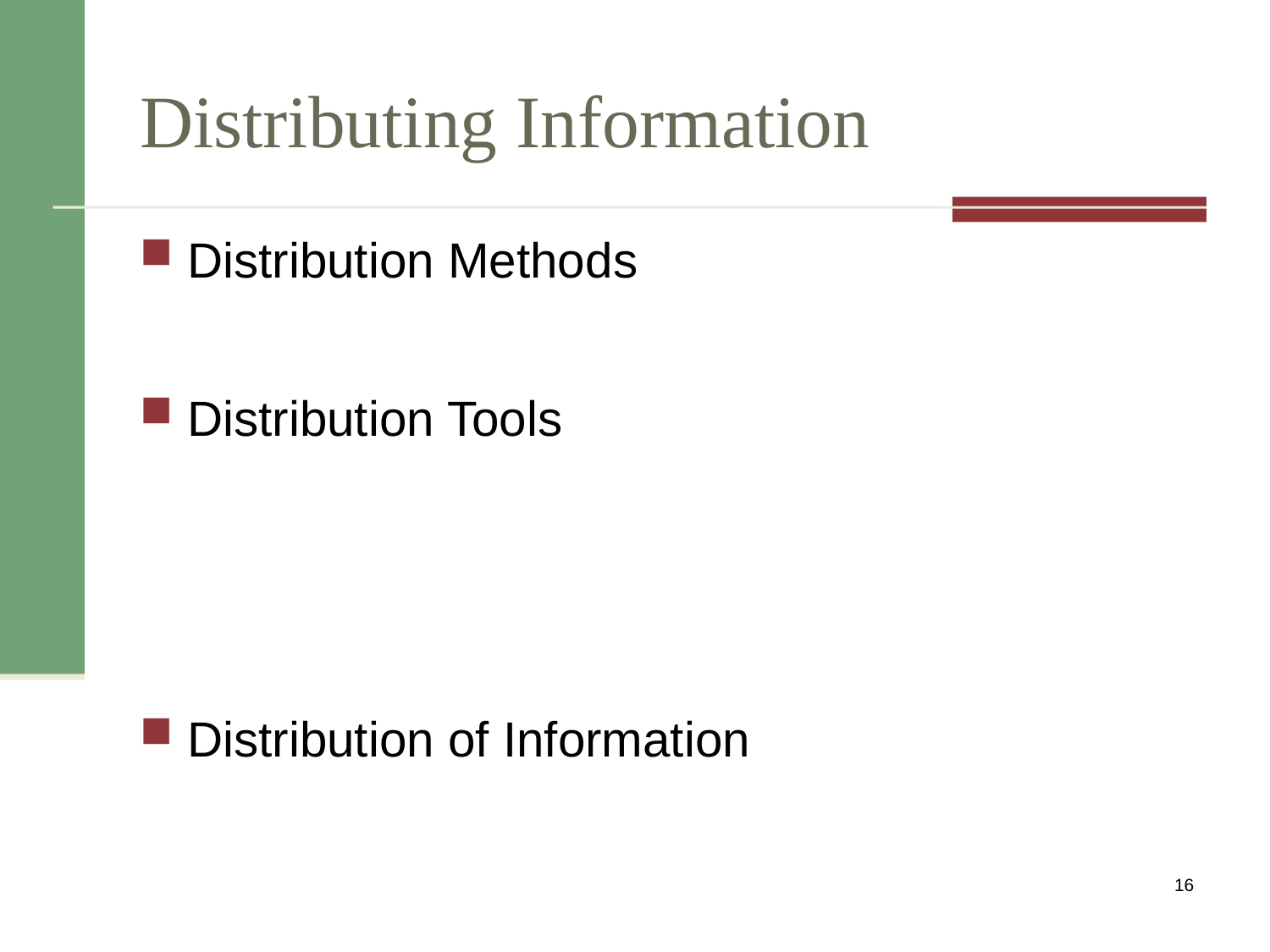

# Distributing Information
Distribution Methods

Distribution Tools

Distribution of Information

16